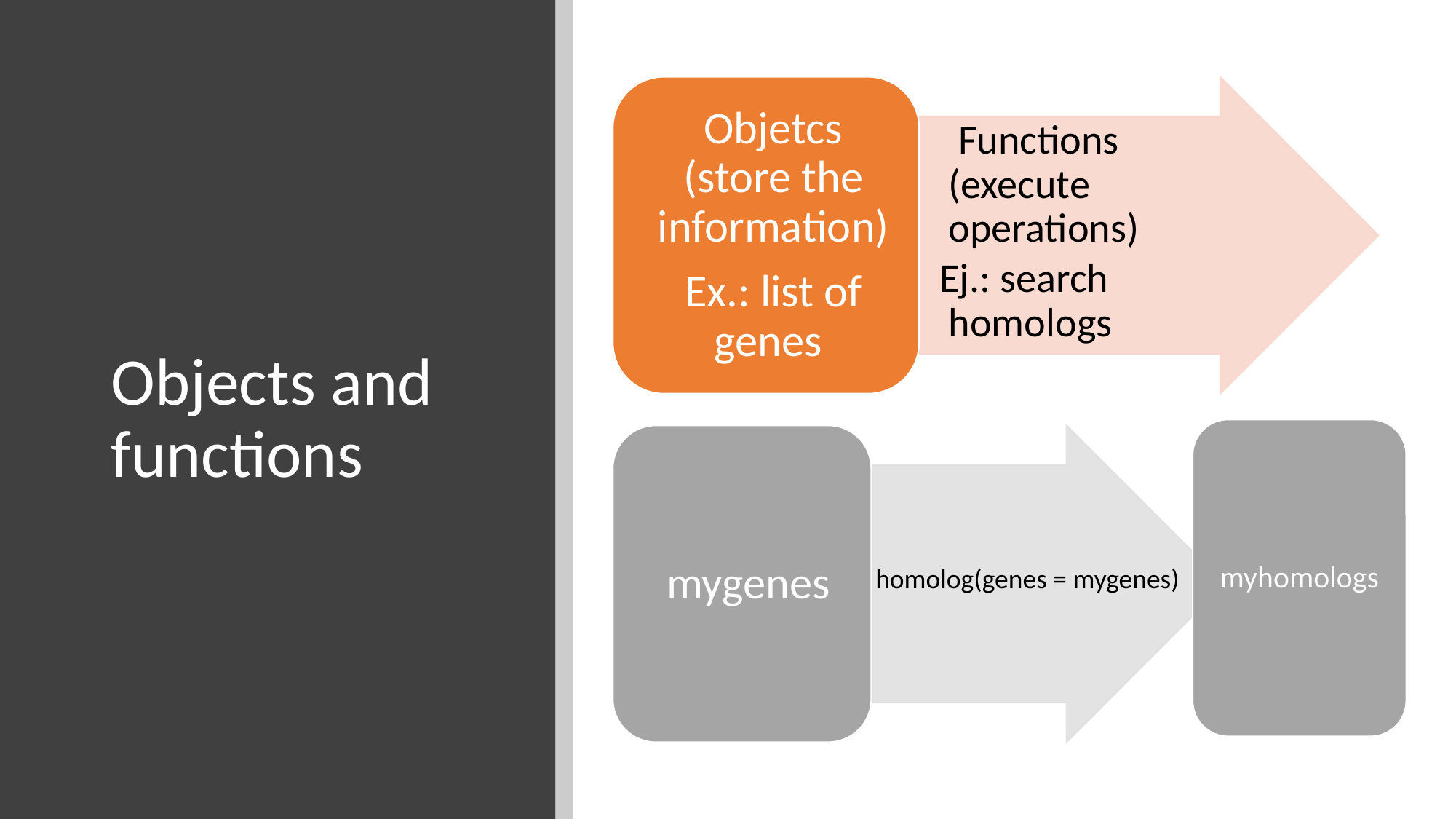

Functions (execute operations)
  Ej.: search homologs
Objetcs (store the information)
Ex.: list of genes
mygenes
# Objects and functions

myhomologs
homolog(genes = mygenes)